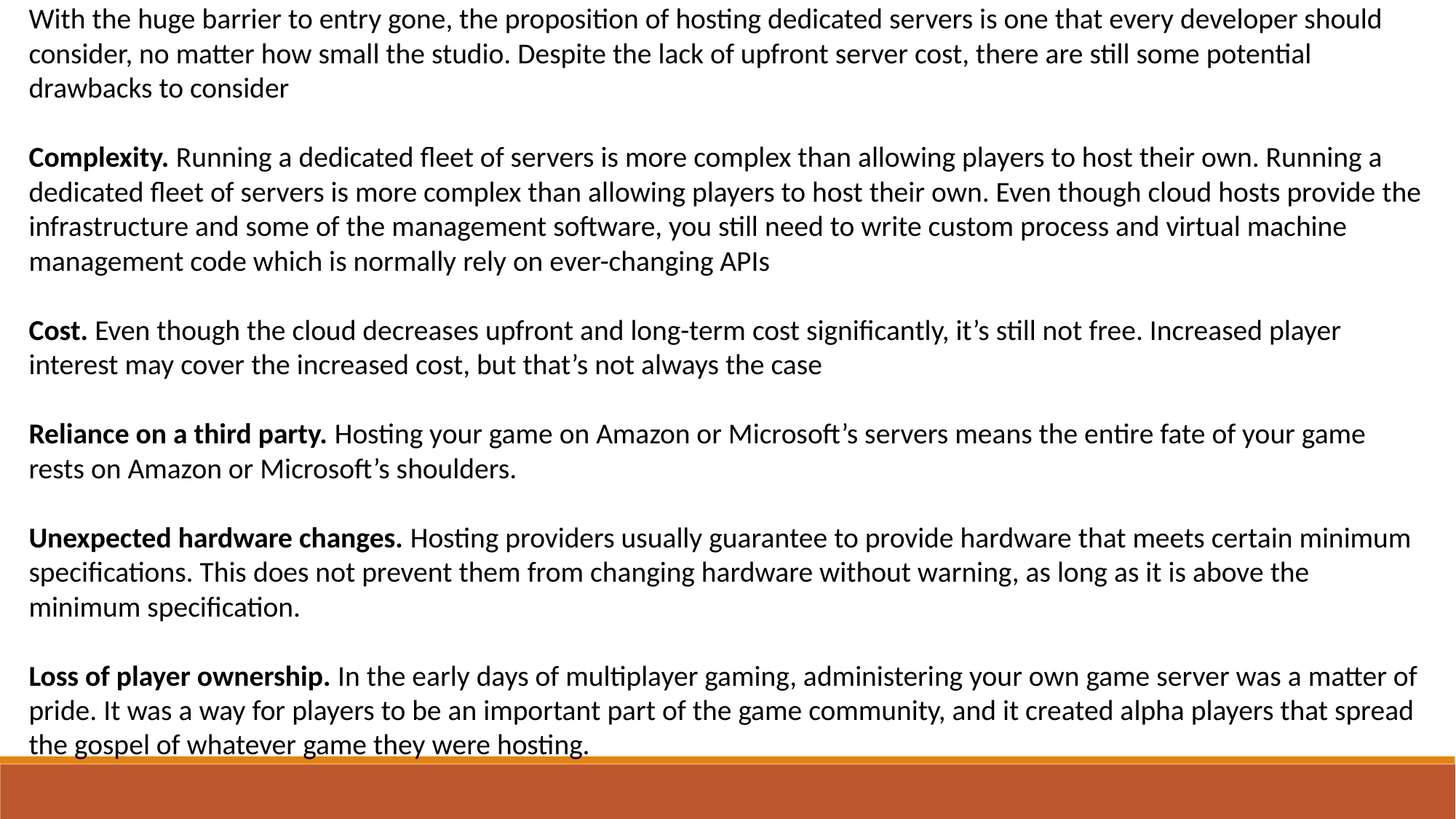

With the huge barrier to entry gone, the proposition of hosting dedicated servers is one that every developer should consider, no matter how small the studio. Despite the lack of upfront server cost, there are still some potential drawbacks to consider

Complexity. Running a dedicated fleet of servers is more complex than allowing players to host their own. Running a dedicated fleet of servers is more complex than allowing players to host their own. Even though cloud hosts provide the infrastructure and some of the management software, you still need to write custom process and virtual machine management code which is normally rely on ever-changing APIs

Cost. Even though the cloud decreases upfront and long-term cost significantly, it’s still not free. Increased player interest may cover the increased cost, but that’s not always the case

Reliance on a third party. Hosting your game on Amazon or Microsoft’s servers means the entire fate of your game rests on Amazon or Microsoft’s shoulders.

Unexpected hardware changes. Hosting providers usually guarantee to provide hardware that meets certain minimum specifications. This does not prevent them from changing hardware without warning, as long as it is above the minimum specification.

Loss of player ownership. In the early days of multiplayer gaming, administering your own game server was a matter of pride. It was a way for players to be an important part of the game community, and it created alpha players that spread the gospel of whatever game they were hosting.